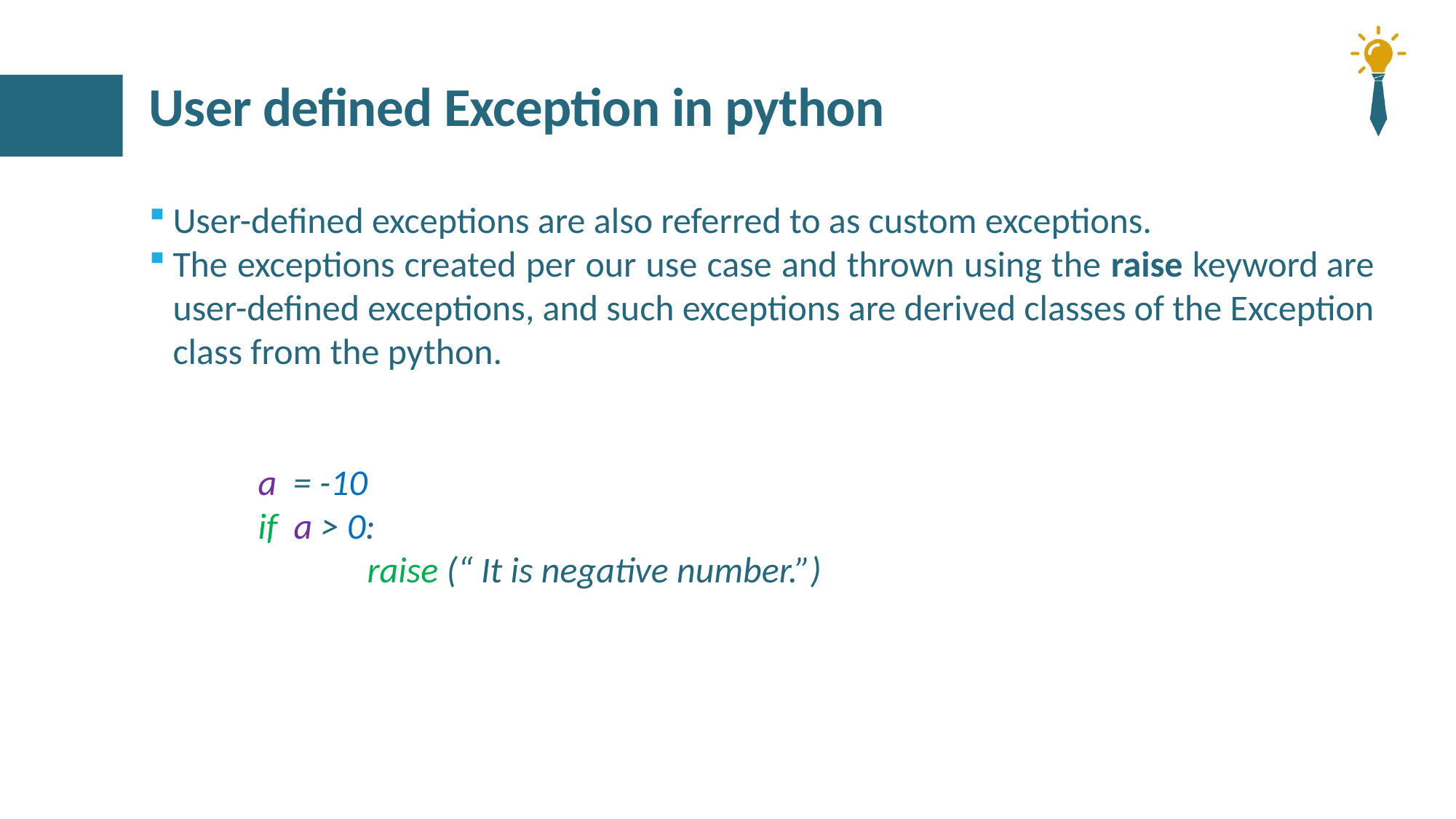

# User defined Exception in python
User-defined exceptions are also referred to as custom exceptions.
The exceptions created per our use case and thrown using the raise keyword are user-defined exceptions, and such exceptions are derived classes of the Exception class from the python.

	a  = -10
	if  a > 0:
		raise (“ It is negative number.”)